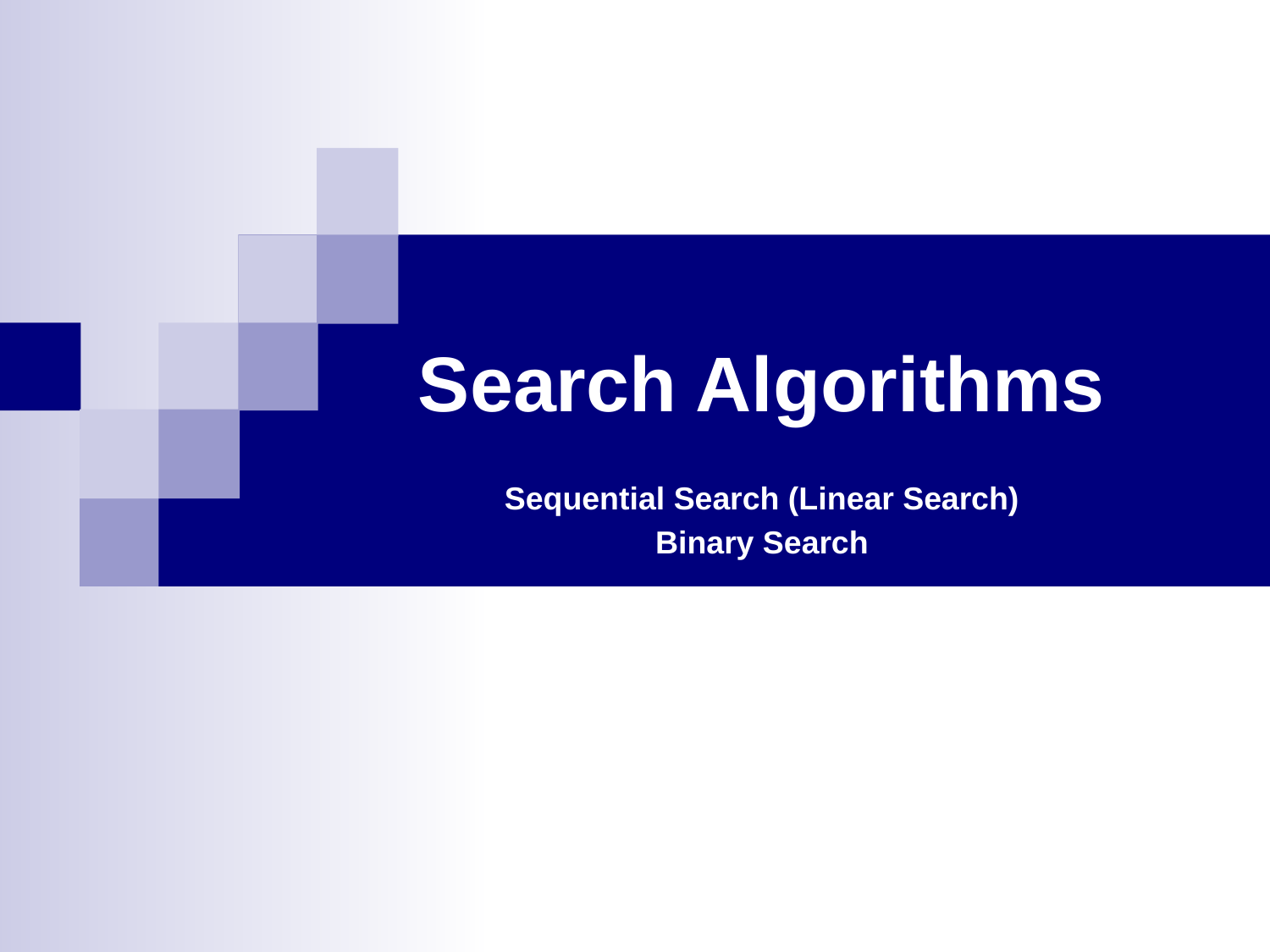

Search Algorithms

Sequential Search (Linear Search)
Binary Search